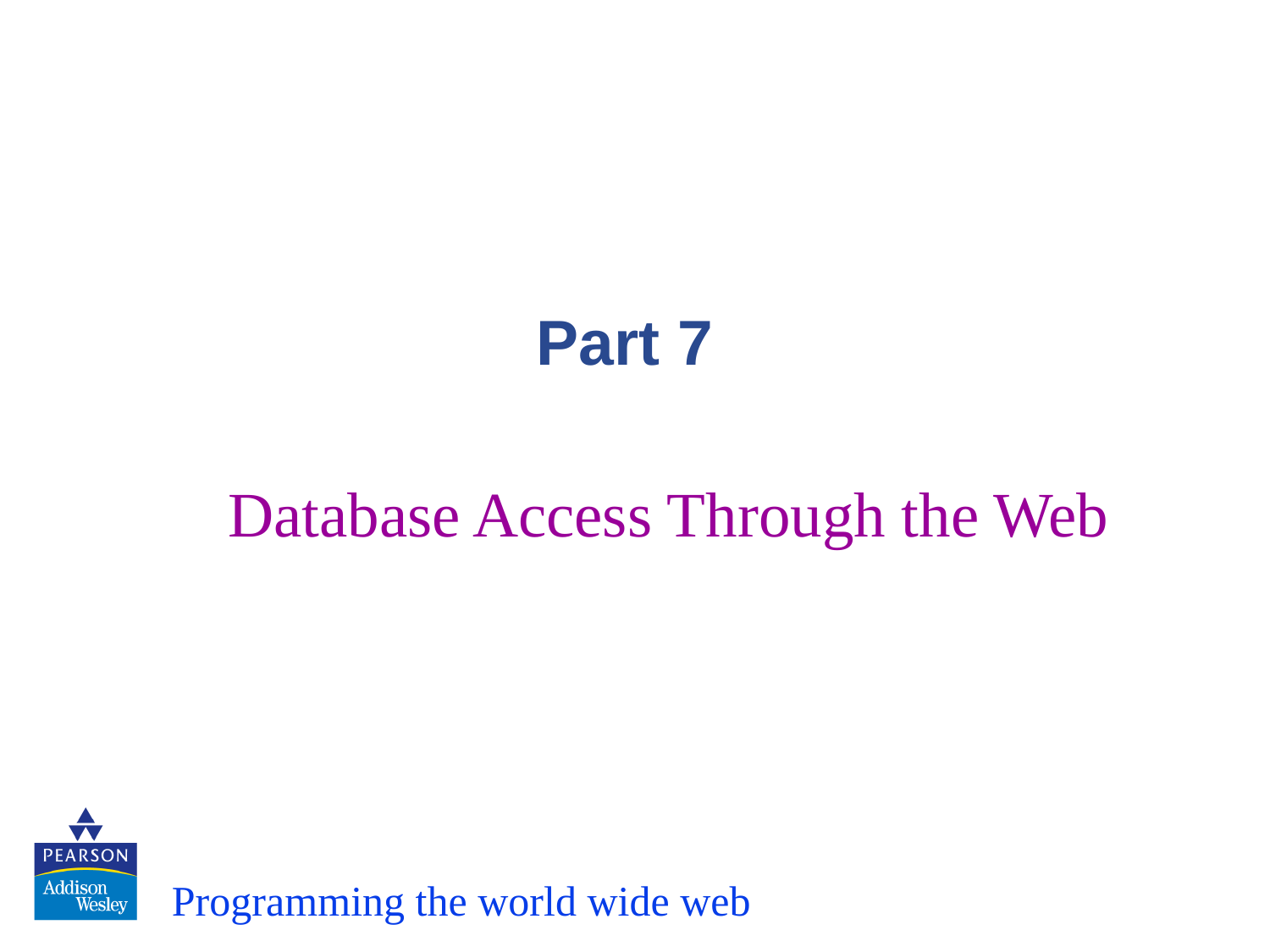

# Part 7
Database Access Through the Web